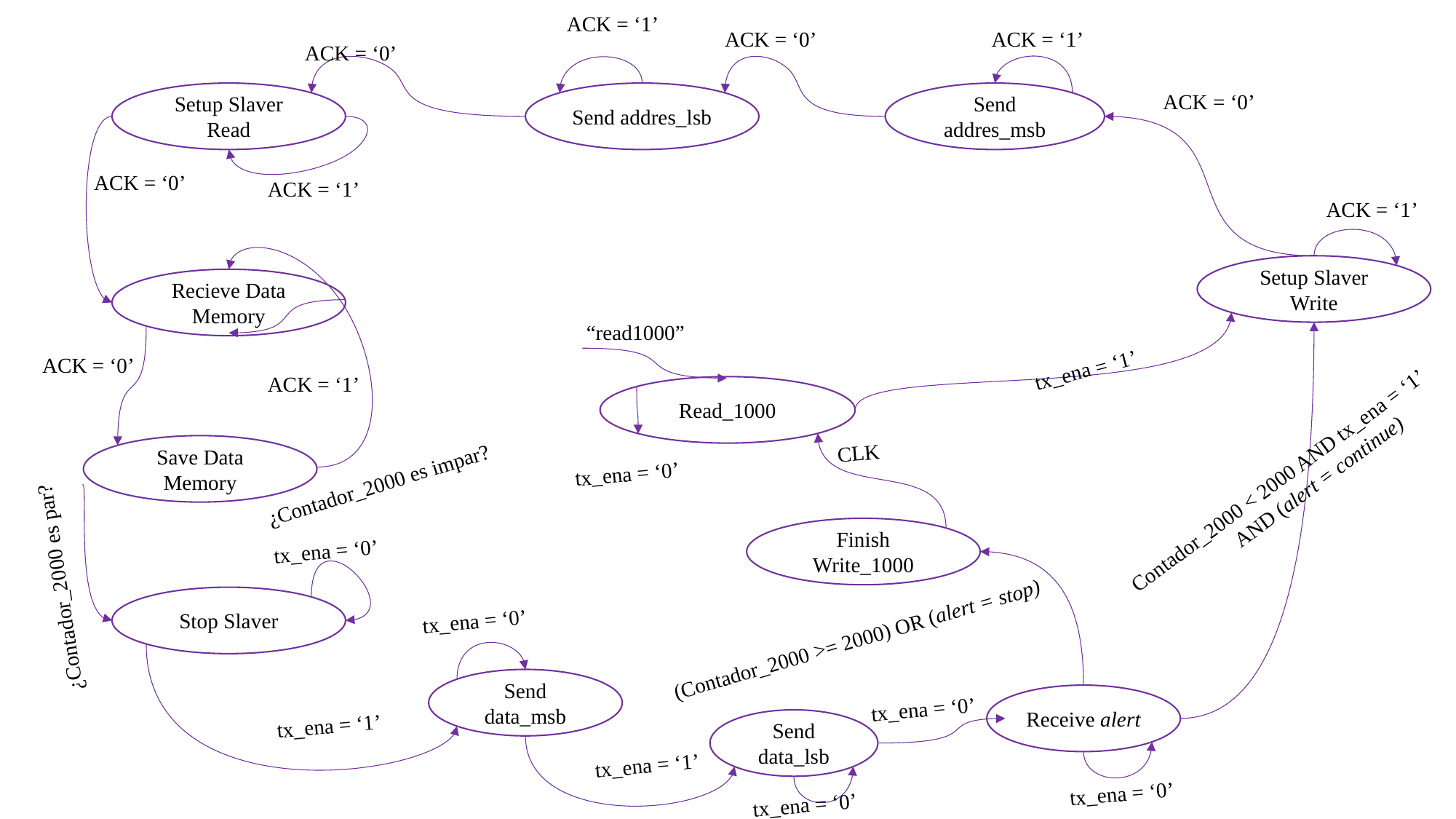

ACK = ‘1’
ACK = ‘0’
ACK = ‘1’
ACK = ‘0’
ACK = ‘0’
Setup Slaver Read
Send addres_lsb
Send addres_msb
ACK = ‘0’
ACK = ‘1’
ACK = ‘1’
Setup Slaver Write
Recieve Data Memory
“read1000”
ACK = ‘0’
tx_ena = ‘1’
ACK = ‘1’
Read_1000
CLK
Save Data Memory
tx_ena = ‘0’
Contador_2000 < 2000 AND tx_ena = ‘1’
	AND (alert = continue)
¿Contador_2000 es impar?
Finish Write_1000
tx_ena = ‘0’
¿Contador_2000 es par?
Stop Slaver
tx_ena = ‘0’
(Contador_2000 >= 2000) OR (alert = stop)
Send data_msb
Receive alert
tx_ena = ‘0’
tx_ena = ‘1’
Send data_lsb
tx_ena = ‘1’
tx_ena = ‘0’
tx_ena = ‘0’